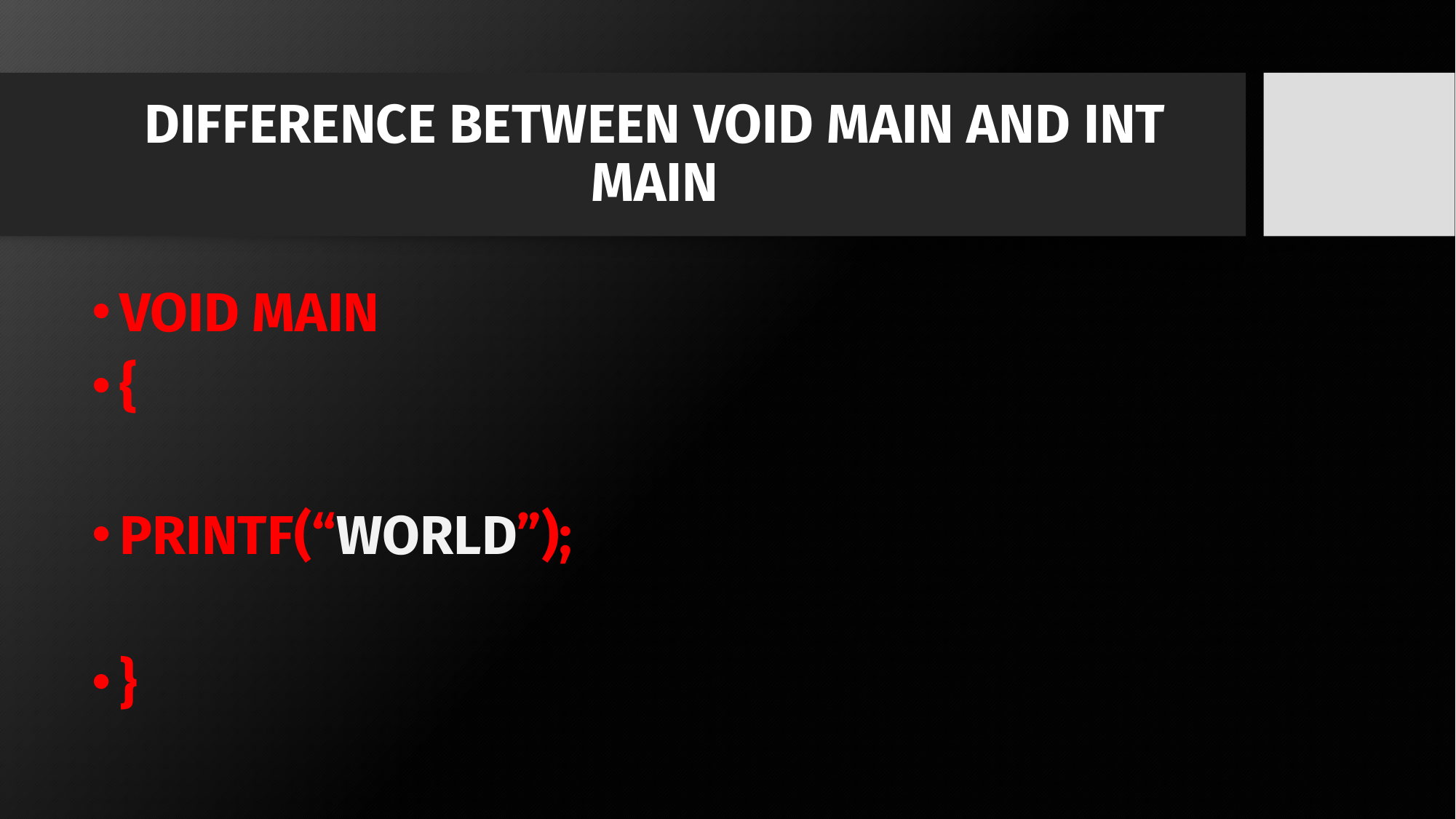

# DIFFERENCE BETWEEN VOID MAIN AND INT MAIN
VOID MAIN
{

PRINTF(“WORLD”);

}